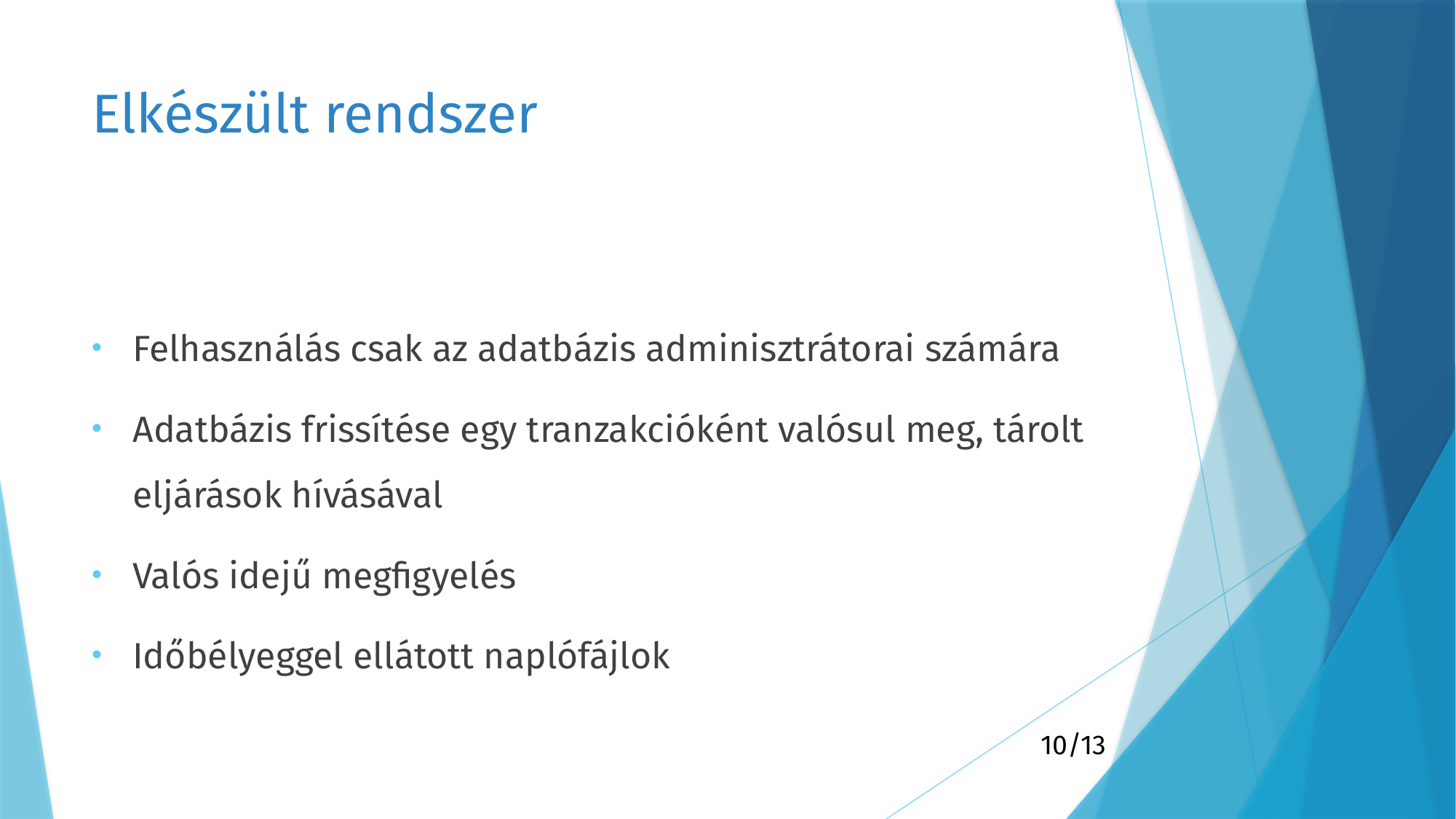

# Elkészült rendszer
Felhasználás csak az adatbázis adminisztrátorai számára
Adatbázis frissítése egy tranzakcióként valósul meg, tárolt eljárások hívásával
Valós idejű megfigyelés
Időbélyeggel ellátott naplófájlok
10/13